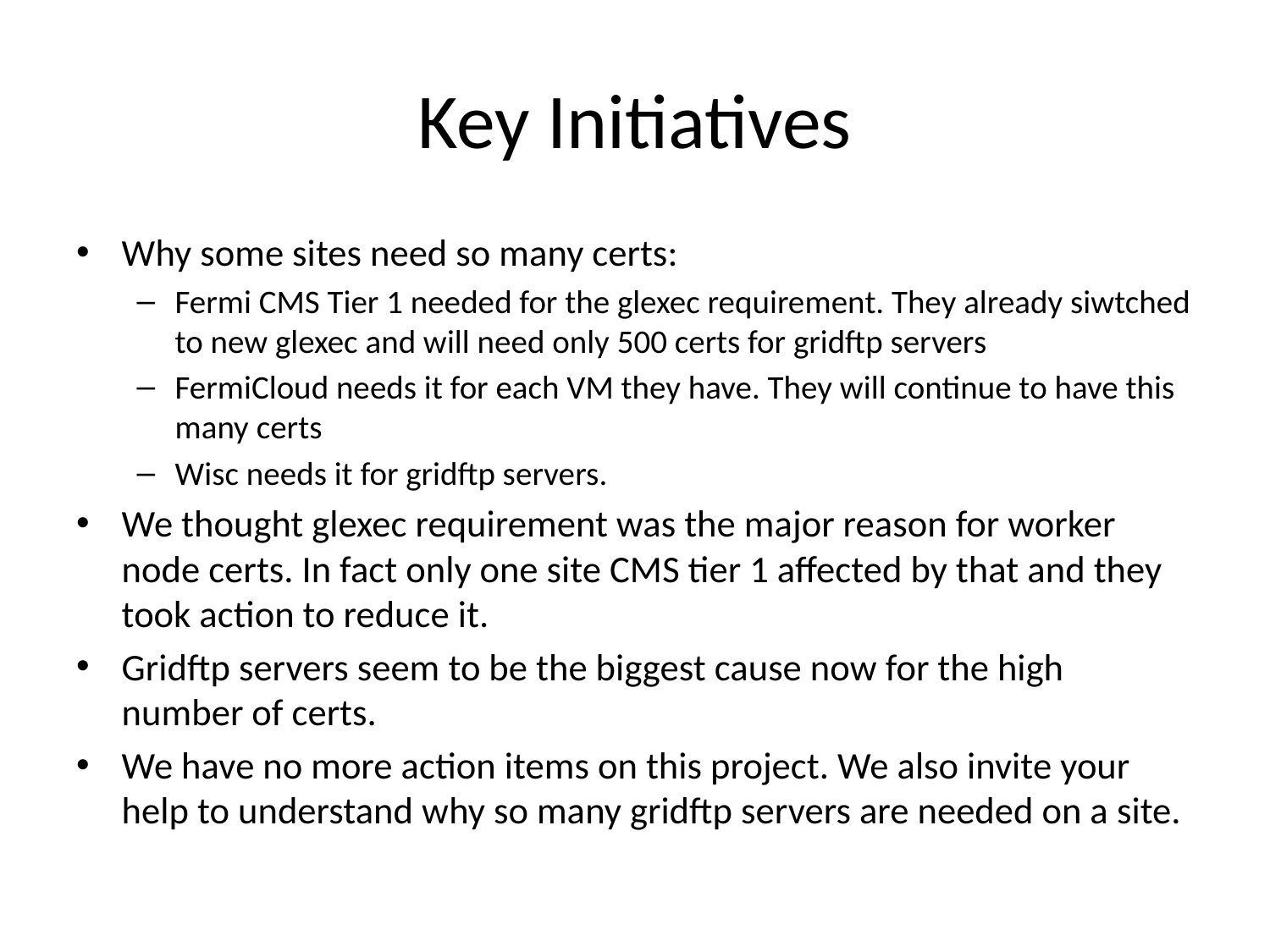

# Key Initiatives
Why some sites need so many certs:
Fermi CMS Tier 1 needed for the glexec requirement. They already siwtched to new glexec and will need only 500 certs for gridftp servers
FermiCloud needs it for each VM they have. They will continue to have this many certs
Wisc needs it for gridftp servers.
We thought glexec requirement was the major reason for worker node certs. In fact only one site CMS tier 1 affected by that and they took action to reduce it.
Gridftp servers seem to be the biggest cause now for the high number of certs.
We have no more action items on this project. We also invite your help to understand why so many gridftp servers are needed on a site.